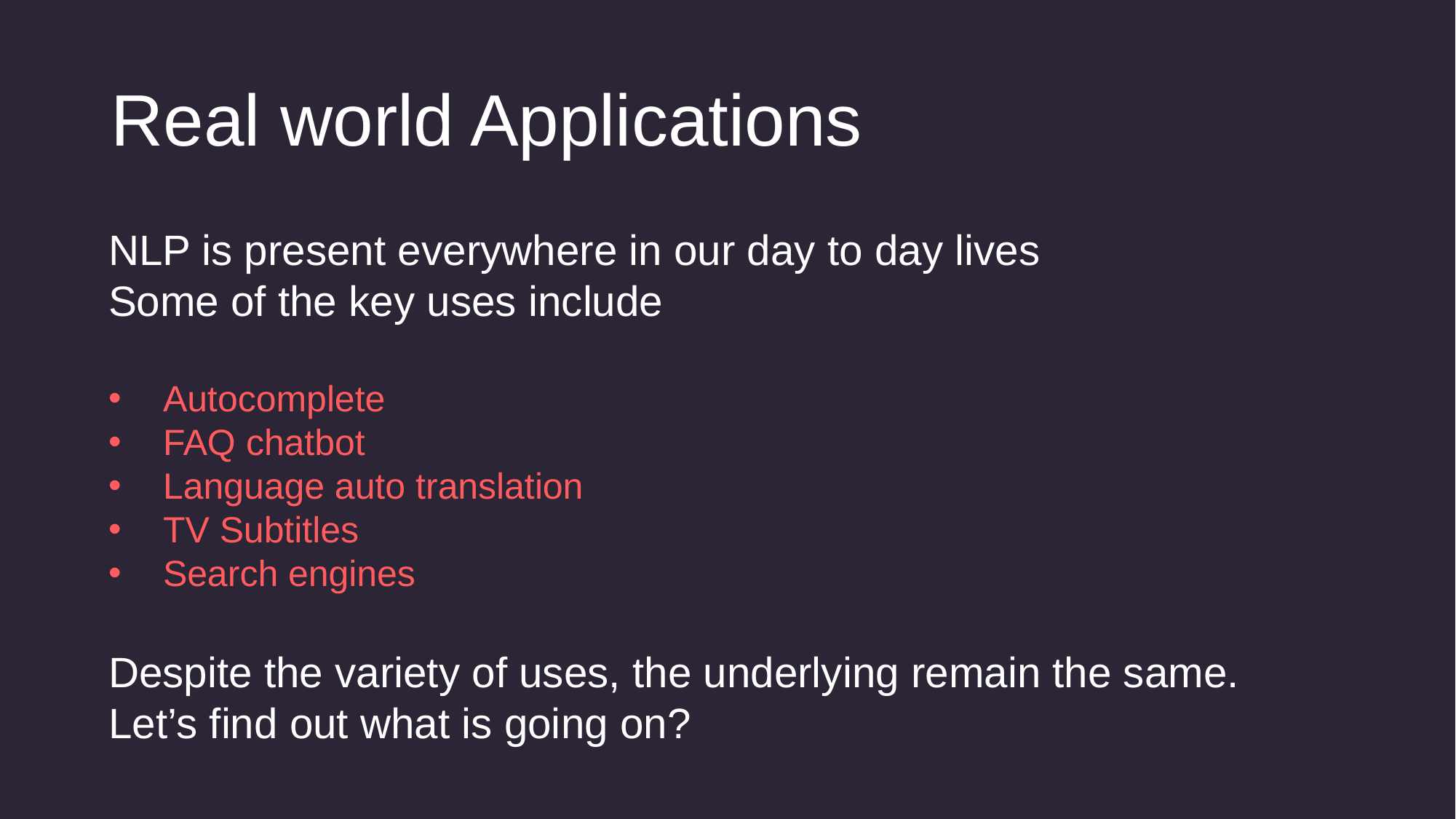

# Real world Applications
NLP is present everywhere in our day to day lives
Some of the key uses include

Autocomplete
FAQ chatbot
Language auto translation
TV Subtitles
Search engines

Despite the variety of uses, the underlying remain the same. Let’s find out what is going on?